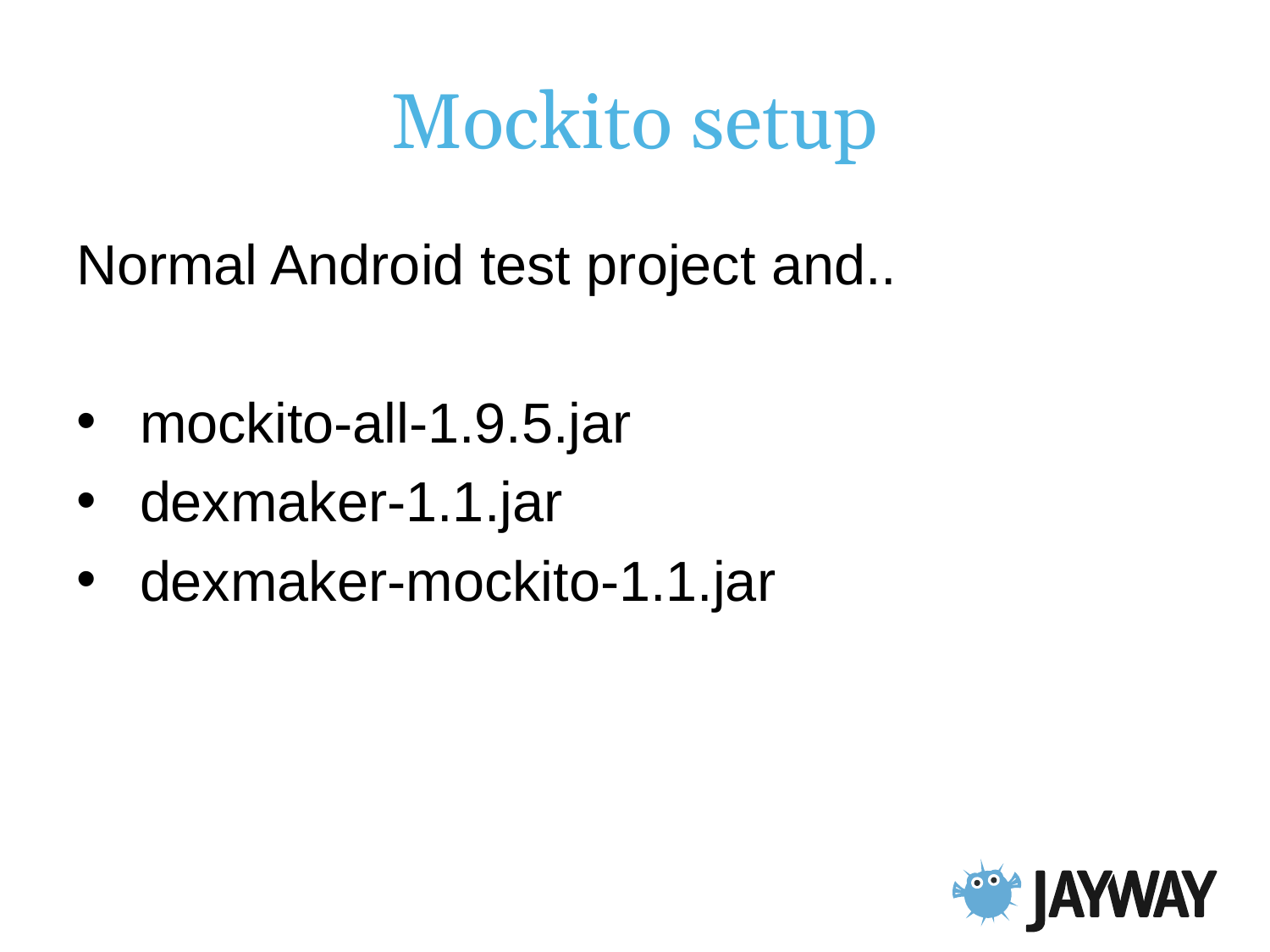

# Mockito setup
Normal Android test project and..

mockito-all-1.9.5.jar
dexmaker-1.1.jar
dexmaker-mockito-1.1.jar